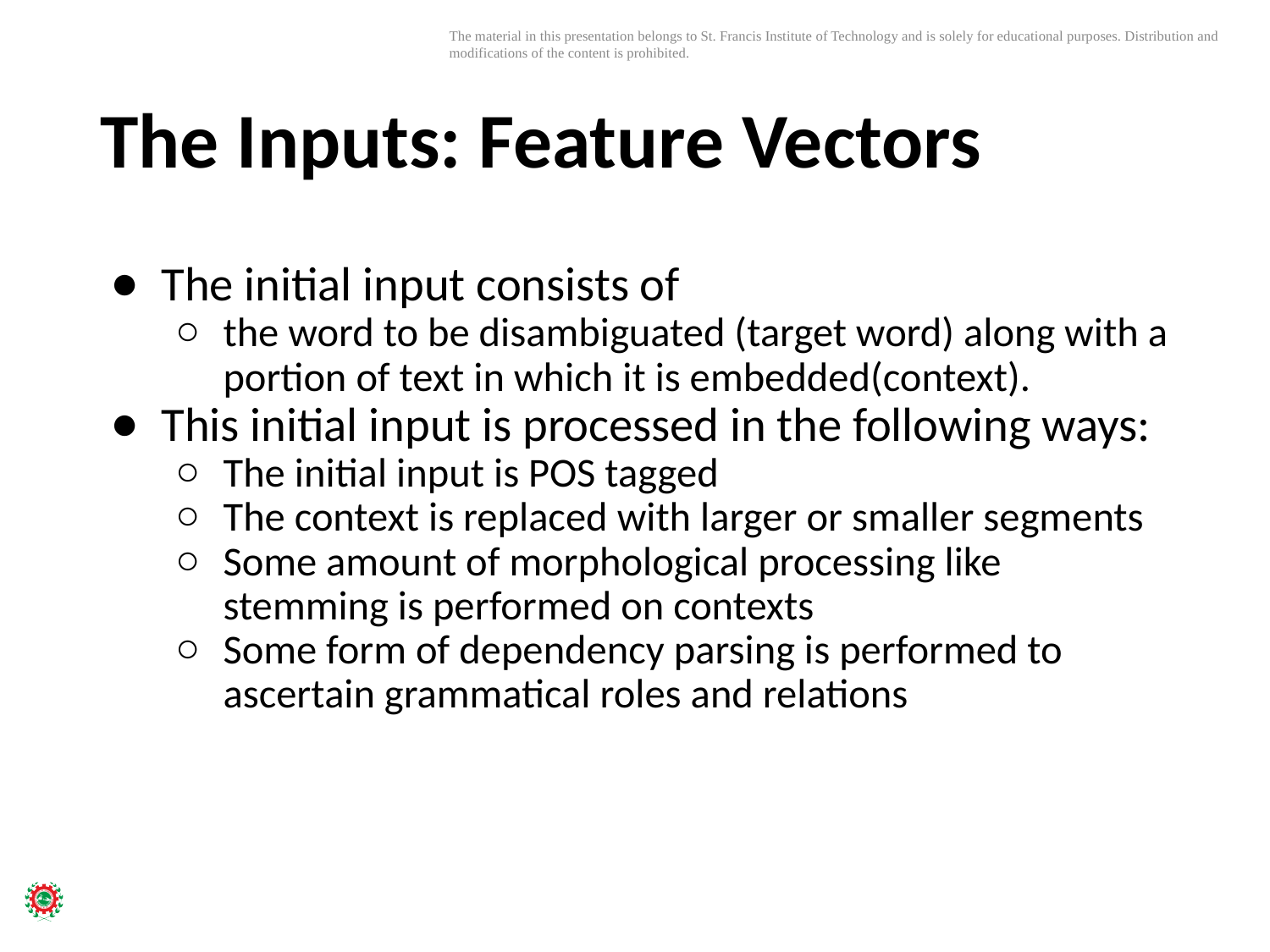

# The Inputs: Feature Vectors
The initial input consists of
the word to be disambiguated (target word) along with a portion of text in which it is embedded(context).
This initial input is processed in the following ways:
The initial input is POS tagged
The context is replaced with larger or smaller segments
Some amount of morphological processing like stemming is performed on contexts
Some form of dependency parsing is performed to ascertain grammatical roles and relations